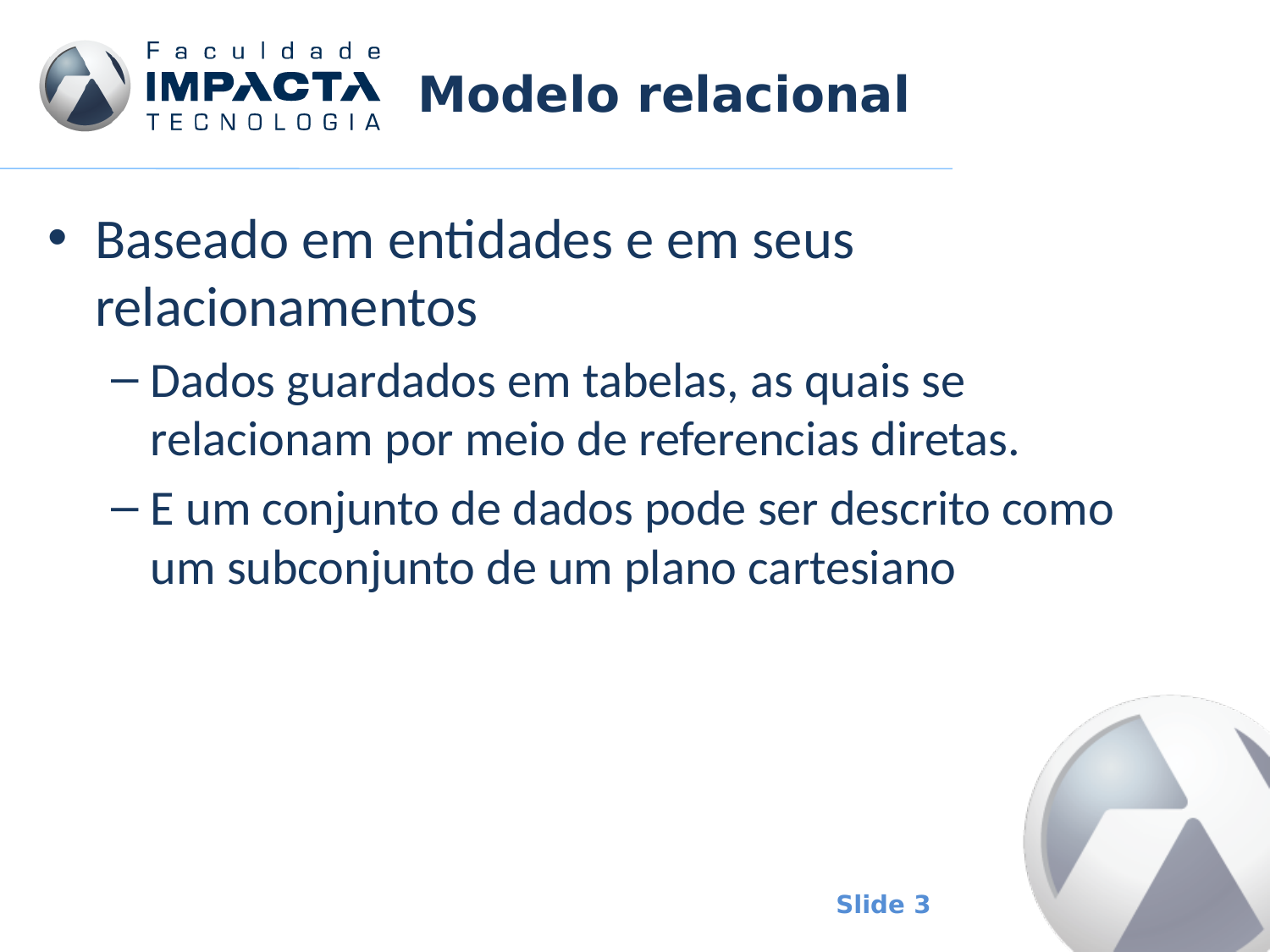

# Modelo relacional
Baseado em entidades e em seus relacionamentos
Dados guardados em tabelas, as quais se relacionam por meio de referencias diretas.
E um conjunto de dados pode ser descrito como um subconjunto de um plano cartesiano